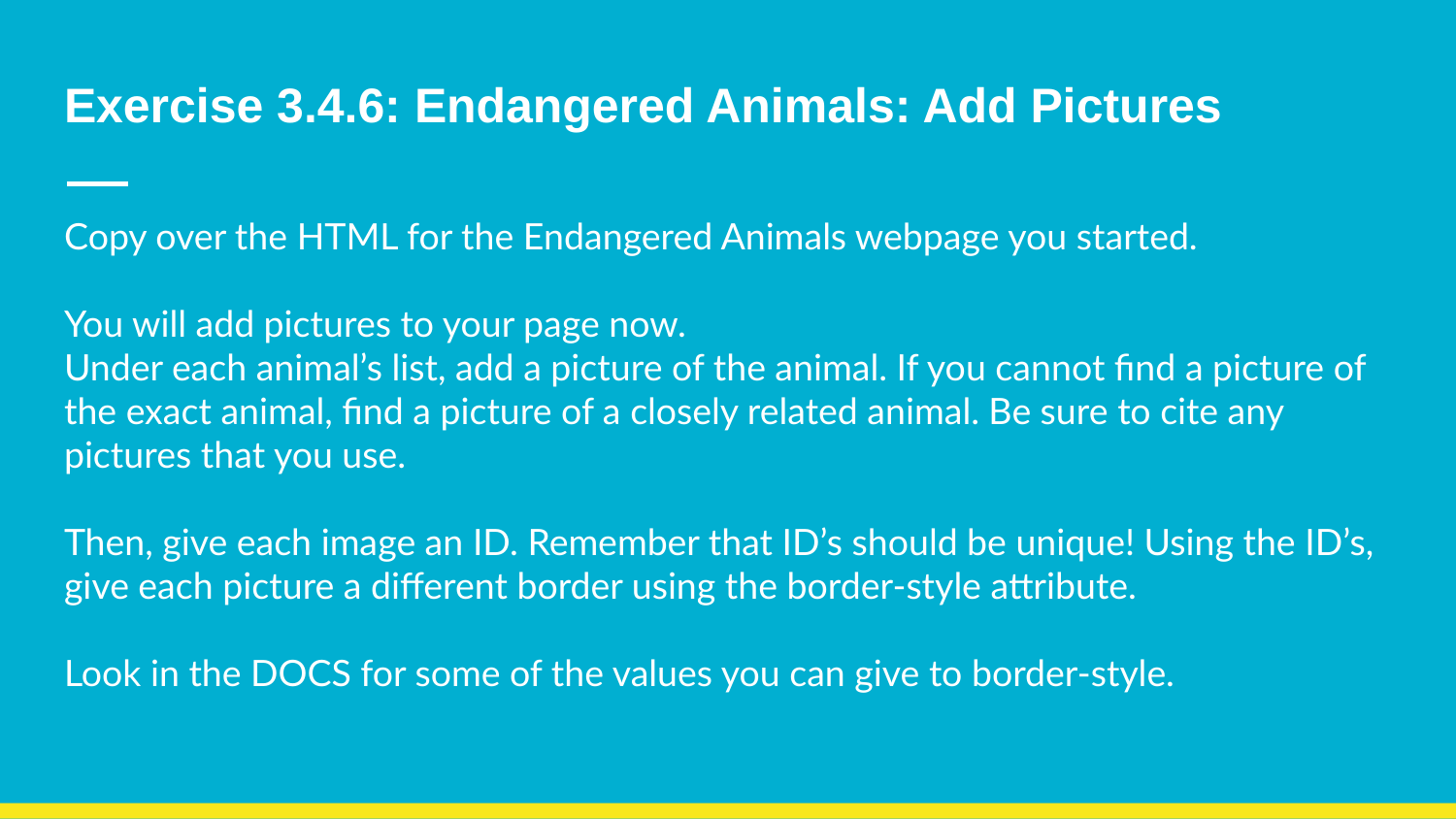

# Exercise 3.4.6: Endangered Animals: Add Pictures
Copy over the HTML for the Endangered Animals webpage you started.

You will add pictures to your page now.
Under each animal’s list, add a picture of the animal. If you cannot find a picture of the exact animal, find a picture of a closely related animal. Be sure to cite any pictures that you use.

Then, give each image an ID. Remember that ID’s should be unique! Using the ID’s, give each picture a different border using the border-style attribute.

Look in the DOCS for some of the values you can give to border-style.